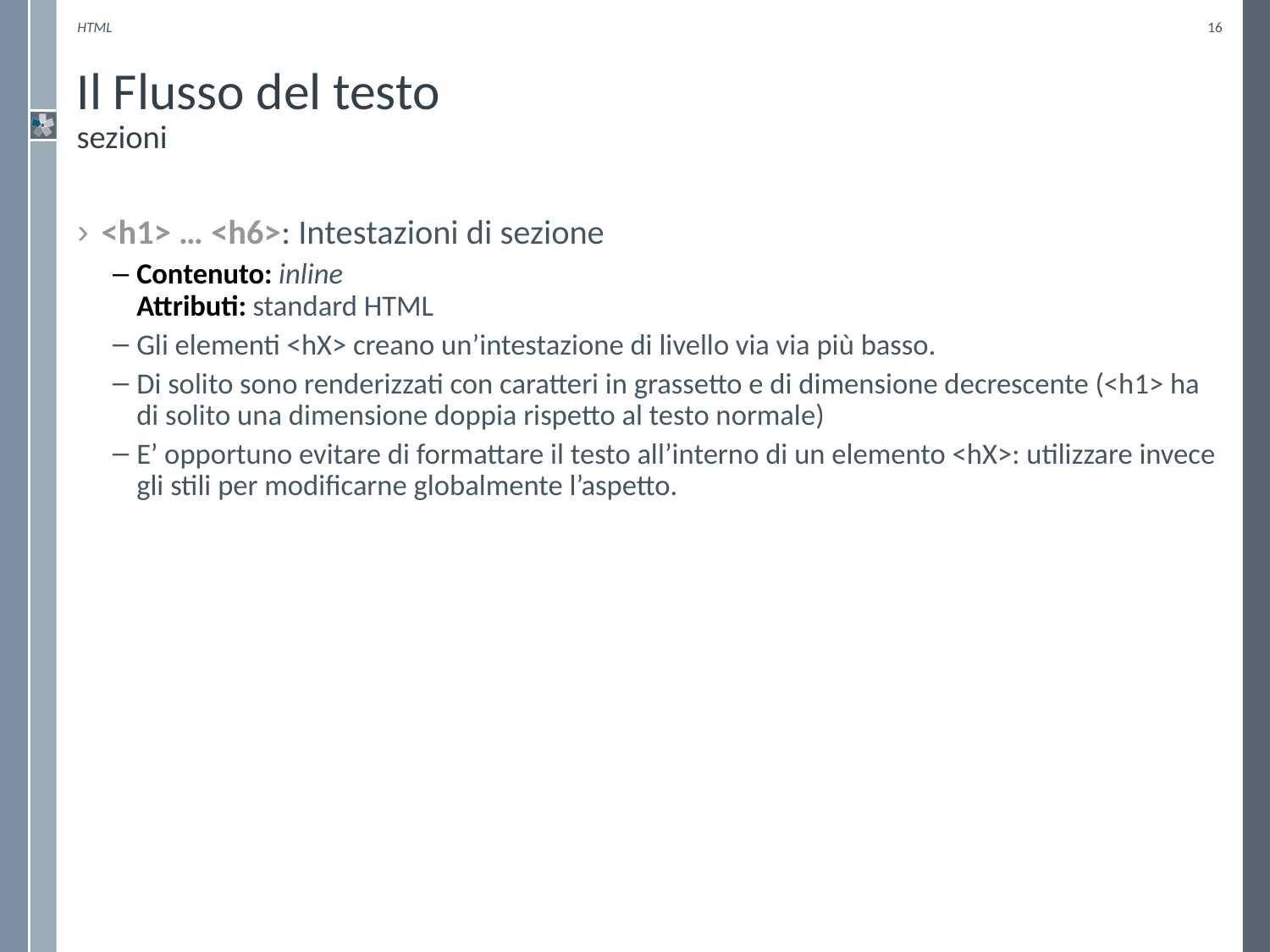

HTML
16
# Il Flusso del testo sezioni
<h1> … <h6>: Intestazioni di sezione
Contenuto: inline
Attributi: standard HTML
Gli elementi <hX> creano un’intestazione di livello via via più basso.
Di solito sono renderizzati con caratteri in grassetto e di dimensione decrescente (<h1> ha di solito una dimensione doppia rispetto al testo normale)
E’ opportuno evitare di formattare il testo all’interno di un elemento <hX>: utilizzare invece gli stili per modificarne globalmente l’aspetto.